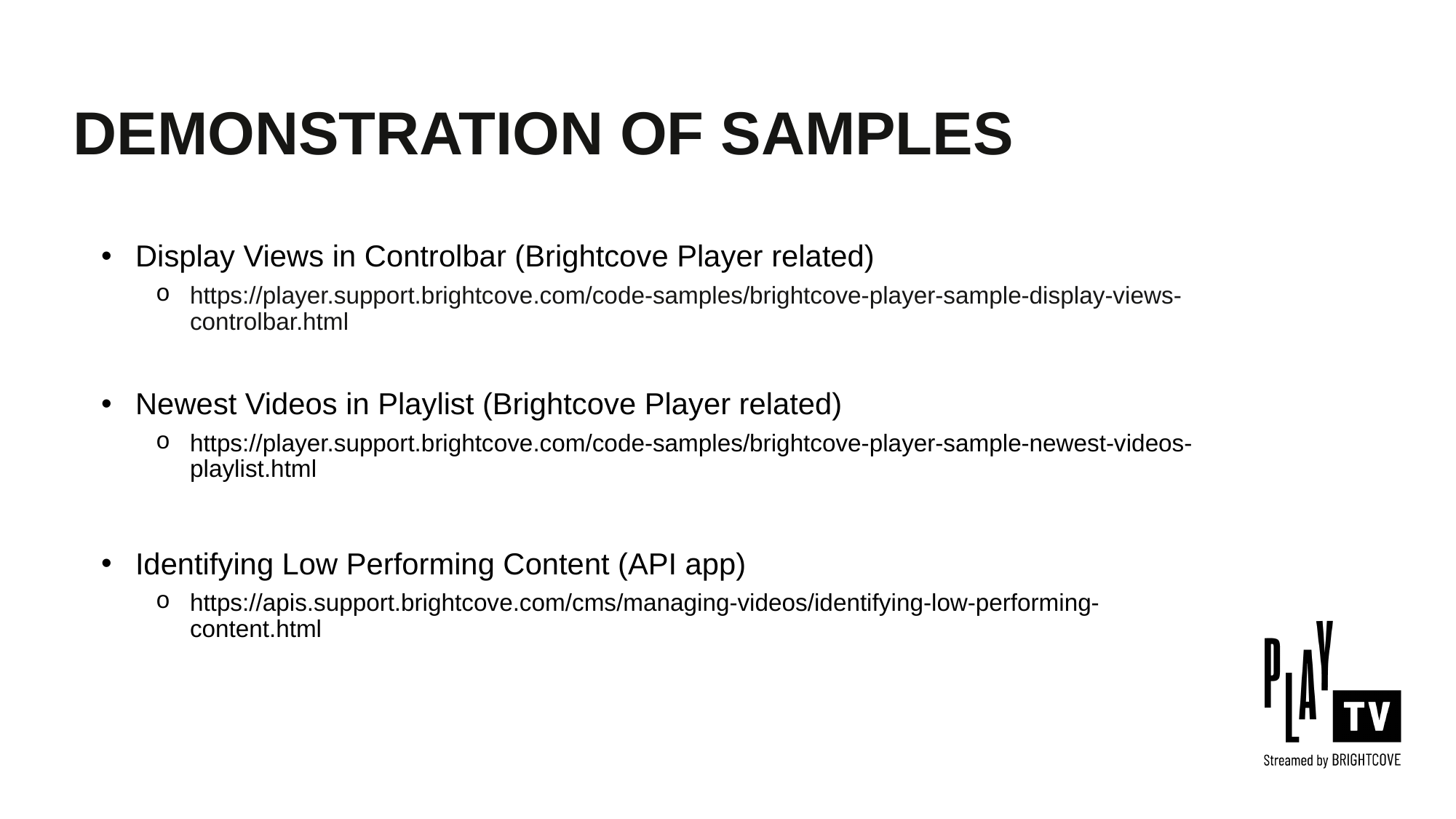

DEMONSTRATION OF SAMPLES
Display Views in Controlbar (Brightcove Player related)
https://player.support.brightcove.com/code-samples/brightcove-player-sample-display-views-controlbar.html

Newest Videos in Playlist (Brightcove Player related)
https://player.support.brightcove.com/code-samples/brightcove-player-sample-newest-videos-playlist.html

Identifying Low Performing Content (API app)
https://apis.support.brightcove.com/cms/managing-videos/identifying-low-performing-content.html